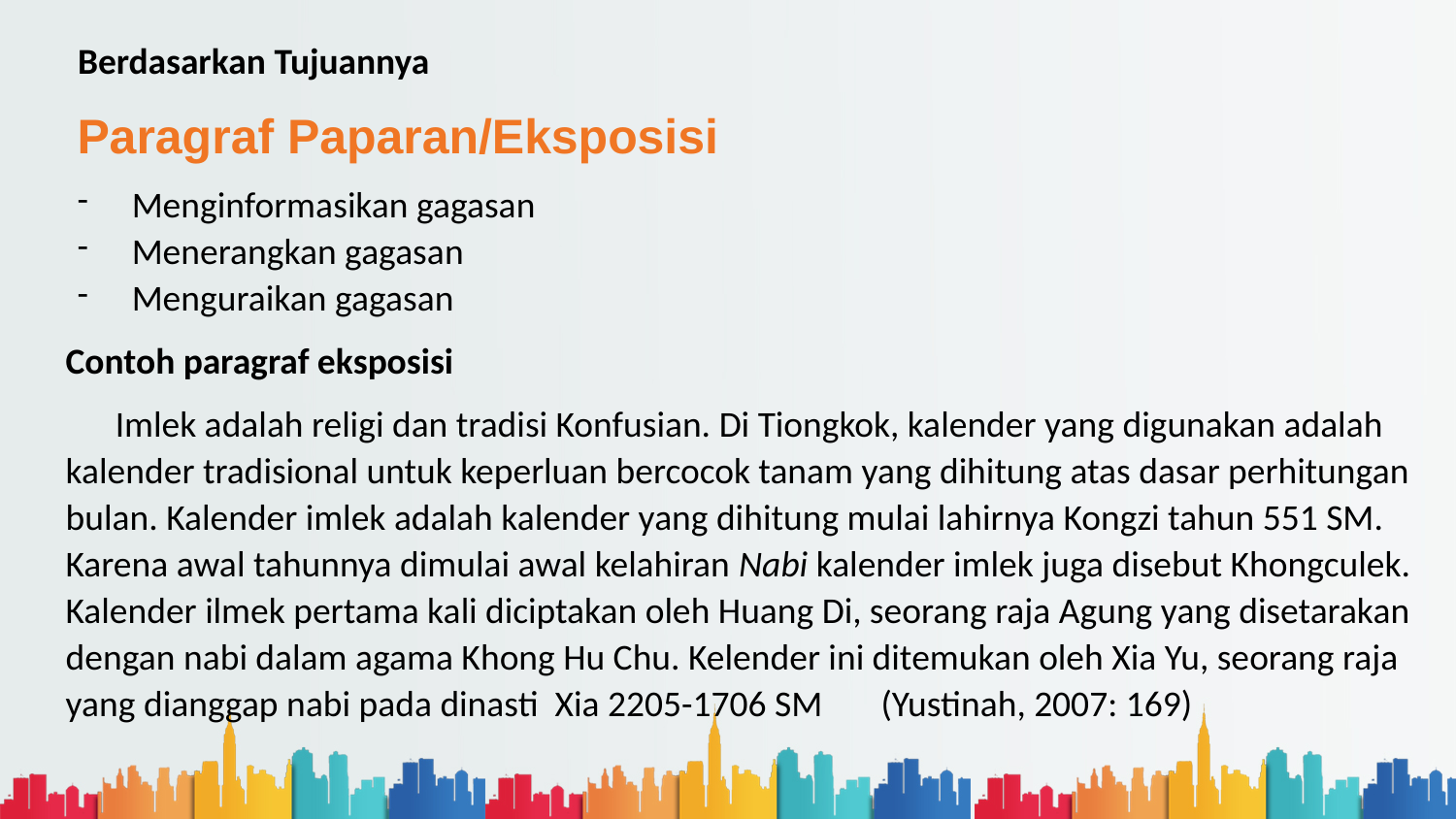

Berdasarkan Tujuannya
Paragraf Paparan/Eksposisi
Menginformasikan gagasan
Menerangkan gagasan
Menguraikan gagasan
Contoh paragraf eksposisi
      Imlek adalah religi dan tradisi Konfusian. Di Tiongkok, kalender yang digunakan adalah  kalender tradisional untuk keperluan bercocok tanam yang dihitung atas dasar perhitungan bulan. Kalender imlek adalah kalender yang dihitung mulai lahirnya Kongzi tahun 551 SM. Karena awal tahunnya dimulai awal kelahiran Nabi kalender imlek juga disebut Khongculek. Kalender ilmek pertama kali diciptakan oleh Huang Di, seorang raja Agung yang disetarakan dengan nabi dalam agama Khong Hu Chu. Kelender ini ditemukan oleh Xia Yu, seorang raja yang dianggap nabi pada dinasti  Xia 2205-1706 SM       (Yustinah, 2007: 169)